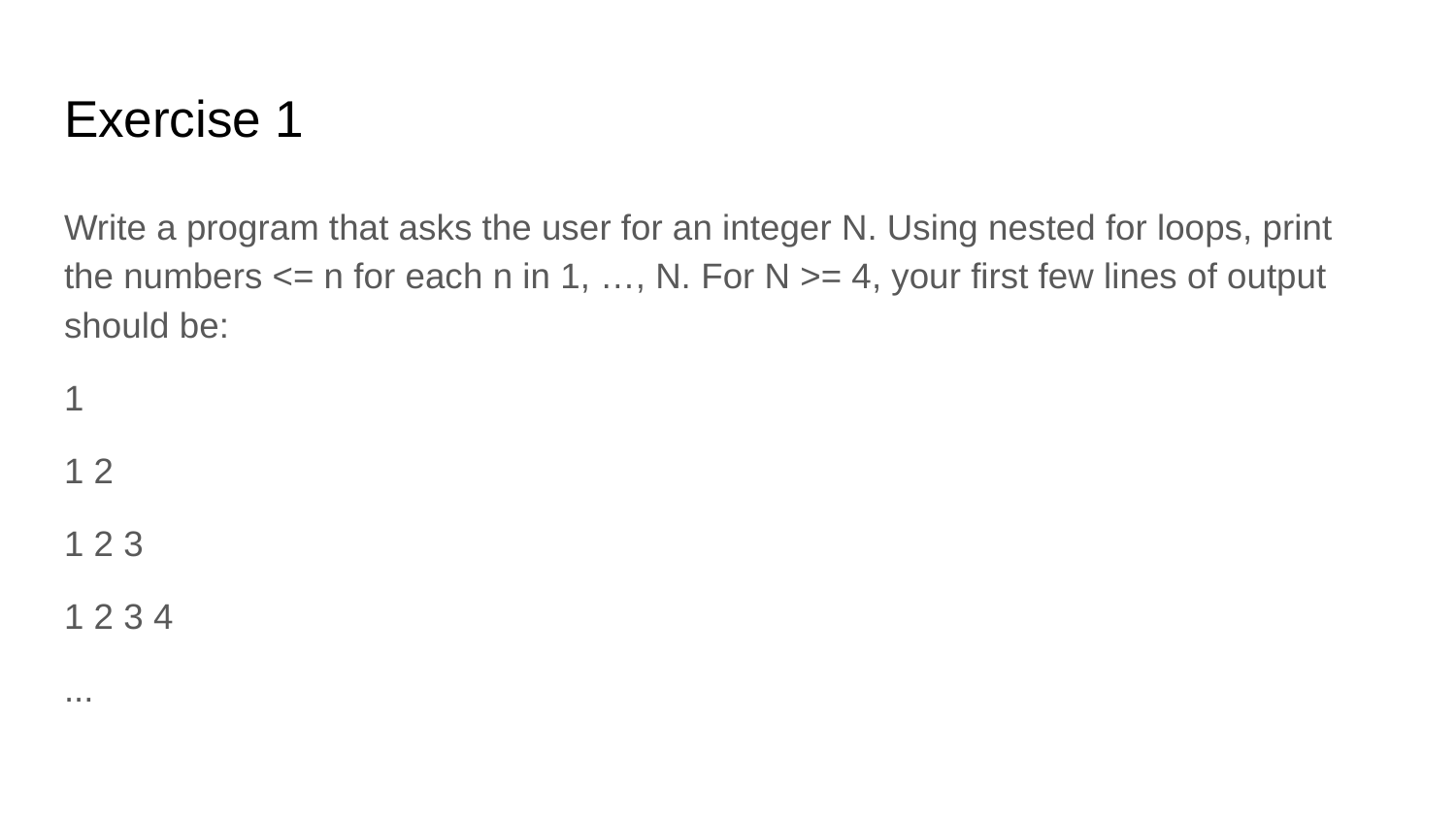

# Exercise 1
Write a program that asks the user for an integer N. Using nested for loops, print the numbers <= n for each n in 1, …, N. For N >= 4, your first few lines of output should be:
1
1 2
1 2 3
1 2 3 4
...